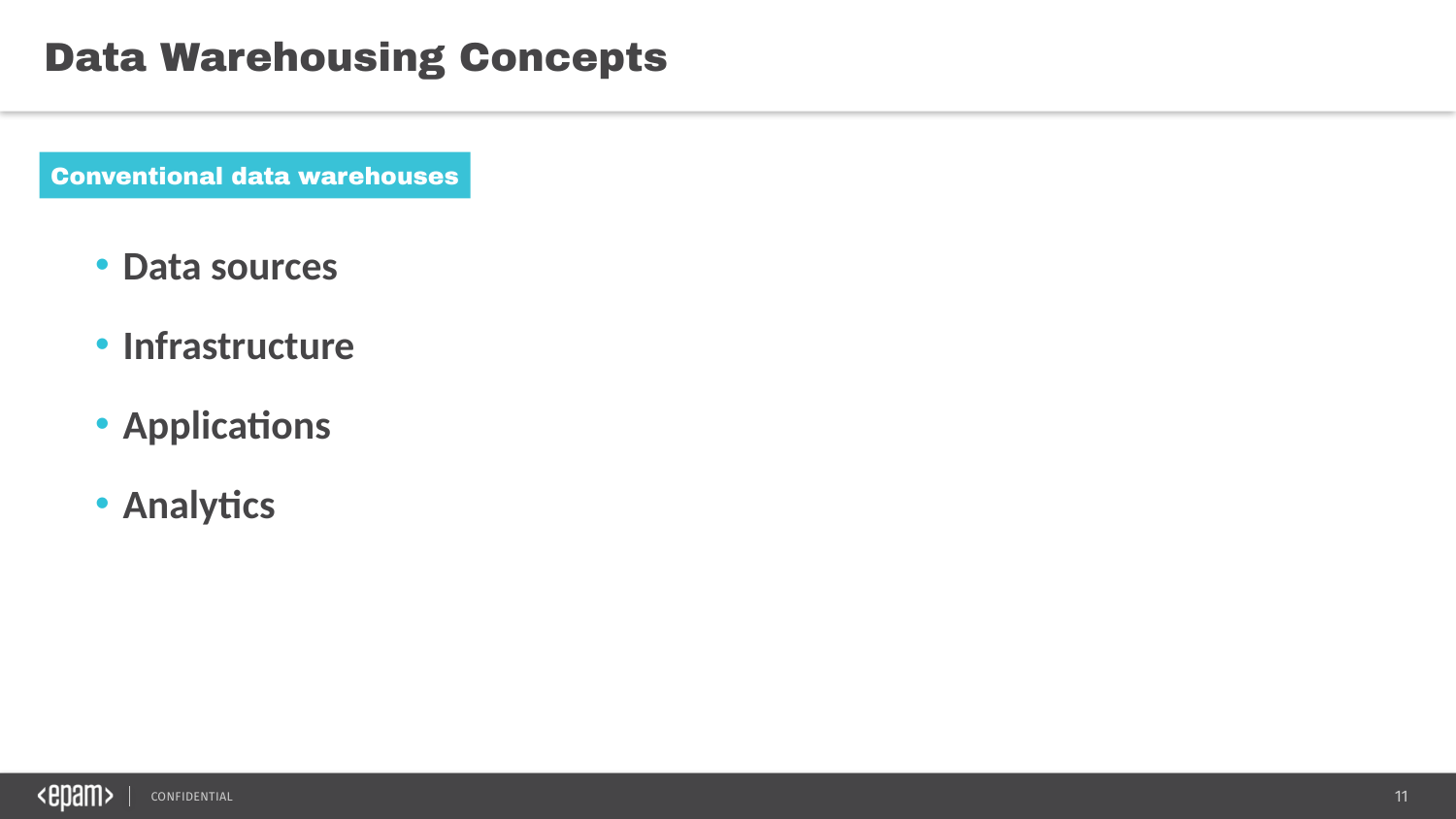

Data Warehousing Concepts
Conventional data warehouses
Data sources
Infrastructure
Applications
Analytics